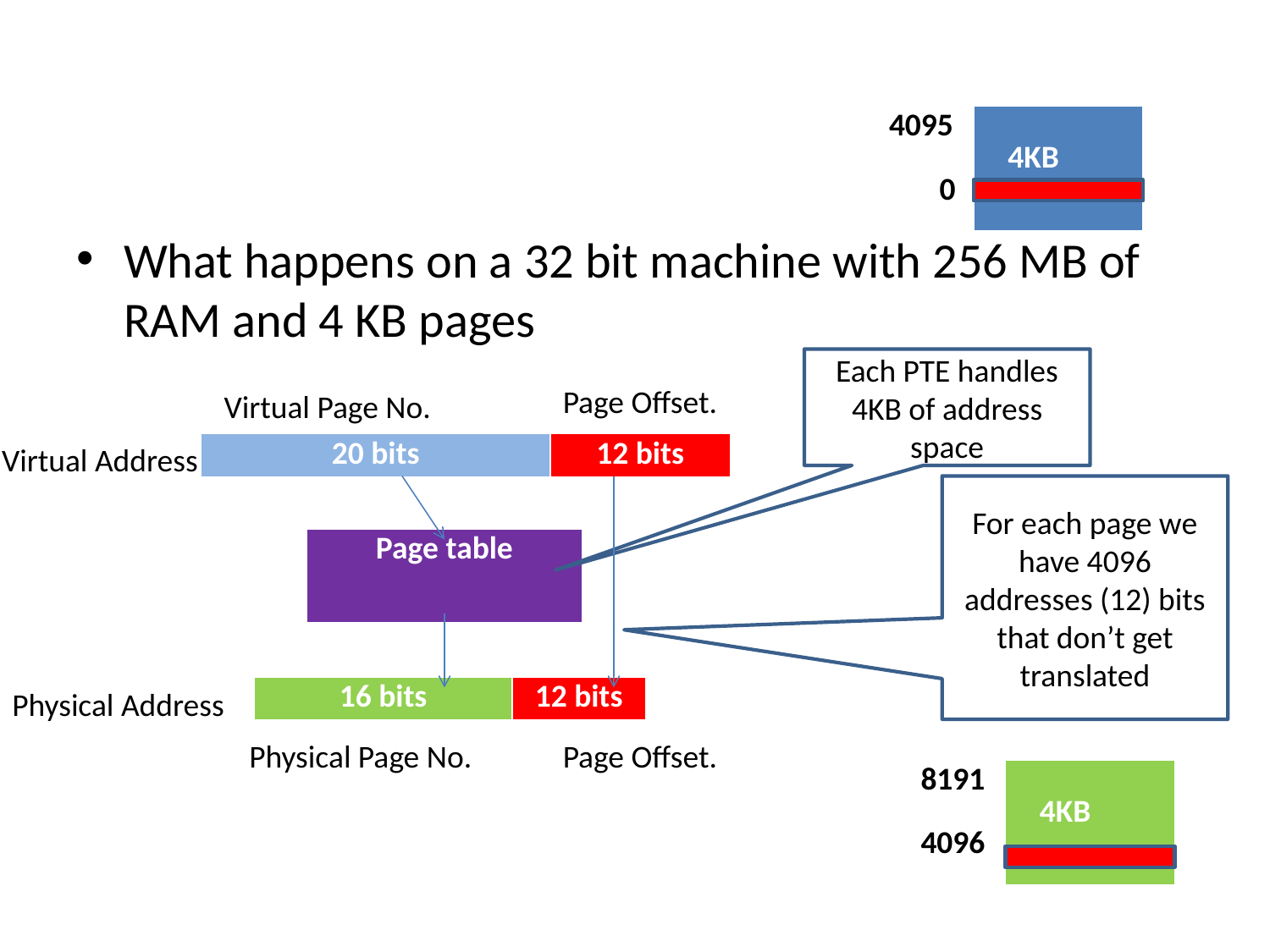

#
| 4095 0 | 4KB |
| --- | --- |

What happens on a 32 bit machine with 256 MB of RAM and 4 KB pages
Each PTE handles 4KB of address space
Page Offset.
Virtual Page No.
| 20 bits | 12 bits |
| --- | --- |
Virtual Address
For each page we have 4096 addresses (12) bits that don’t get translated
| Page table |
| --- |
| 16 bits | 12 bits |
| --- | --- |
Physical Address
Physical Page No.
Page Offset.
| 8191 4096 | 4KB |
| --- | --- |